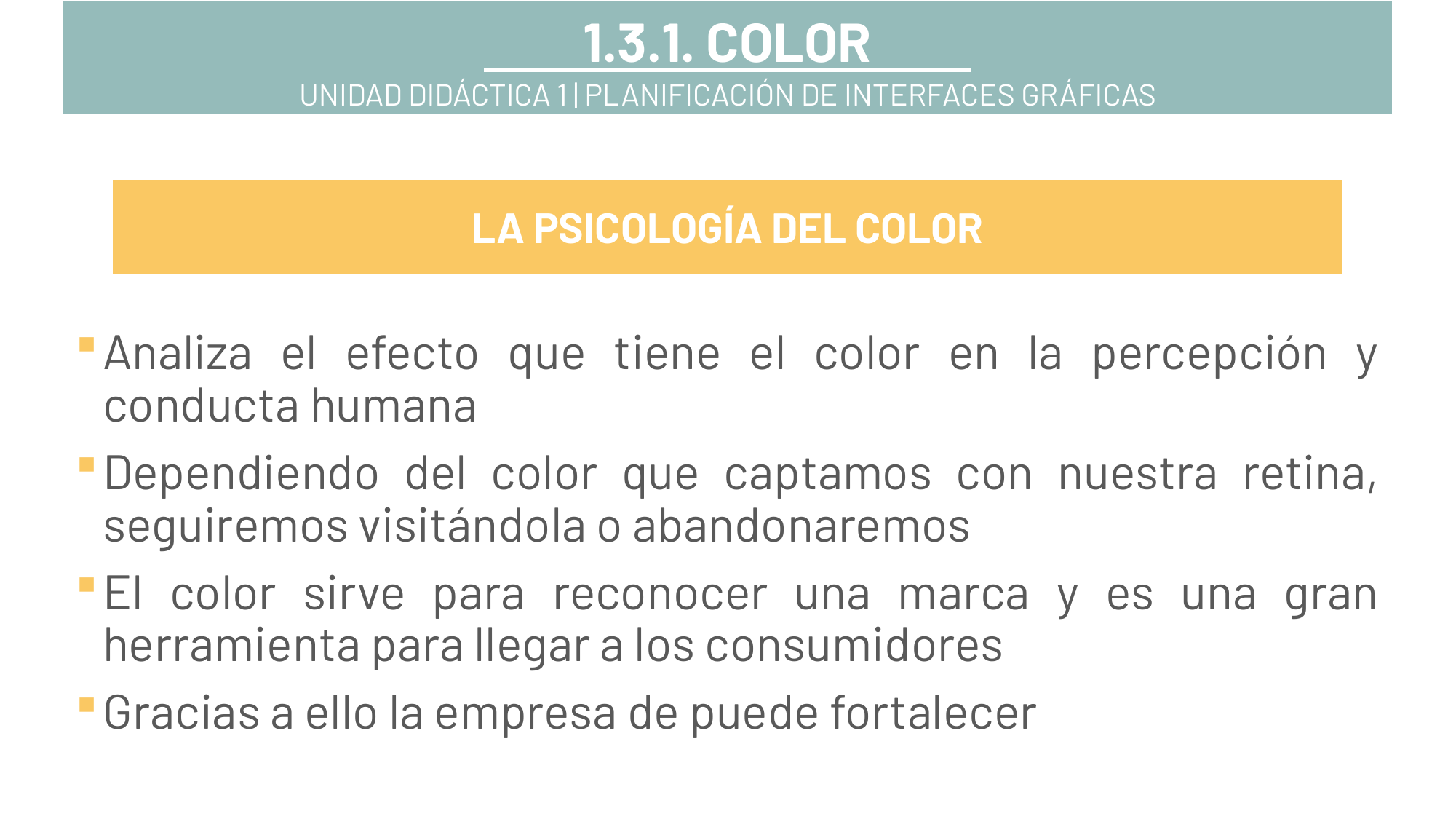

1.3.1. COLOR
UNIDAD DIDÁCTICA 1 | PLANIFICACIÓN DE INTERFACES GRÁFICAS

Analiza el efecto que tiene el color en la percepción y conducta humana
Dependiendo del color que captamos con nuestra retina, seguiremos visitándola o abandonaremos
El color sirve para reconocer una marca y es una gran herramienta para llegar a los consumidores
Gracias a ello la empresa de puede fortalecer

LA PSICOLOGÍA DEL COLOR